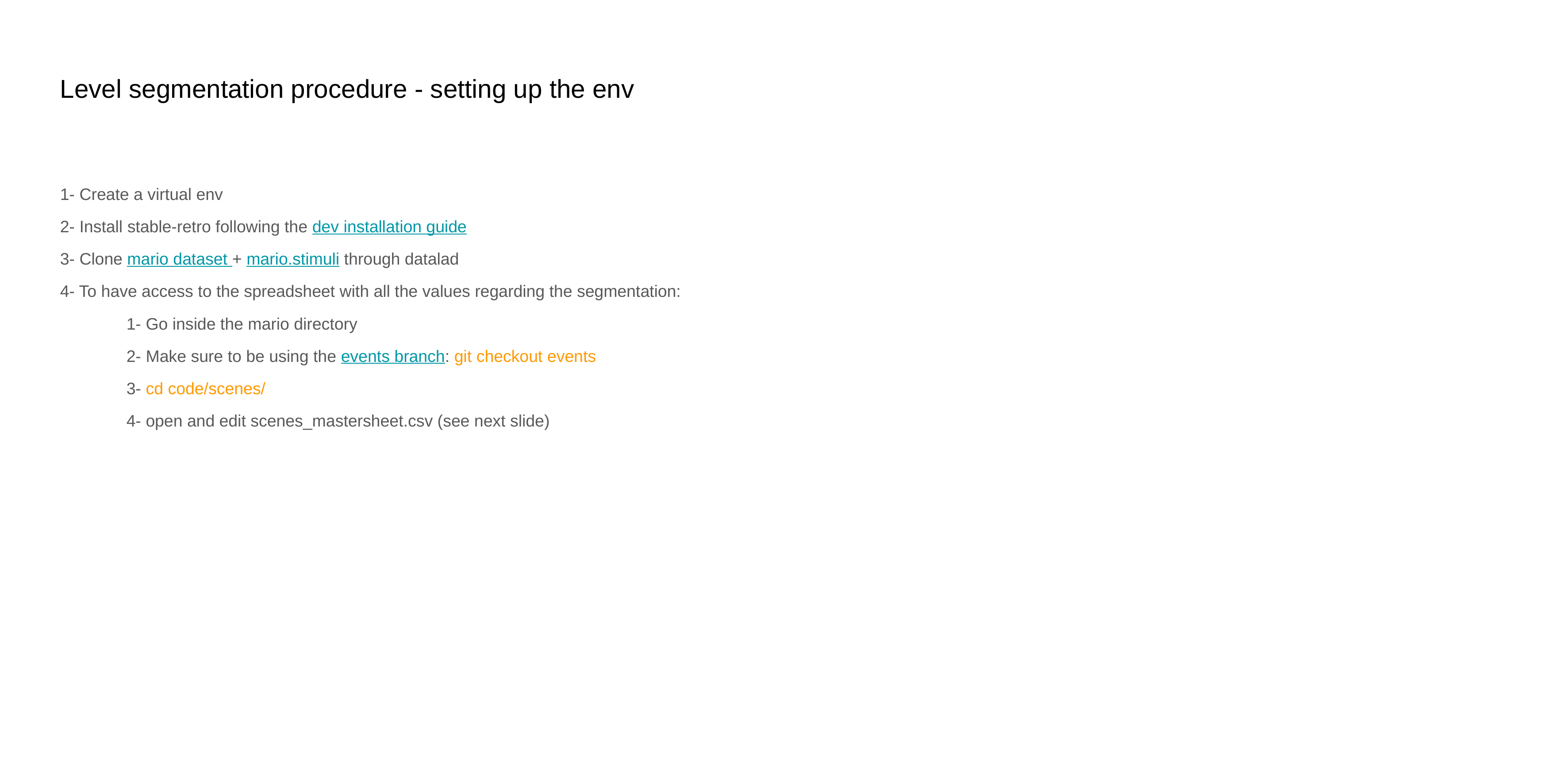

# Level segmentation procedure - setting up the env
1- Create a virtual env
2- Install stable-retro following the dev installation guide
3- Clone mario dataset + mario.stimuli through datalad
4- To have access to the spreadsheet with all the values regarding the segmentation:
	1- Go inside the mario directory
	2- Make sure to be using the events branch: git checkout events
	3- cd code/scenes/
	4- open and edit scenes_mastersheet.csv (see next slide)